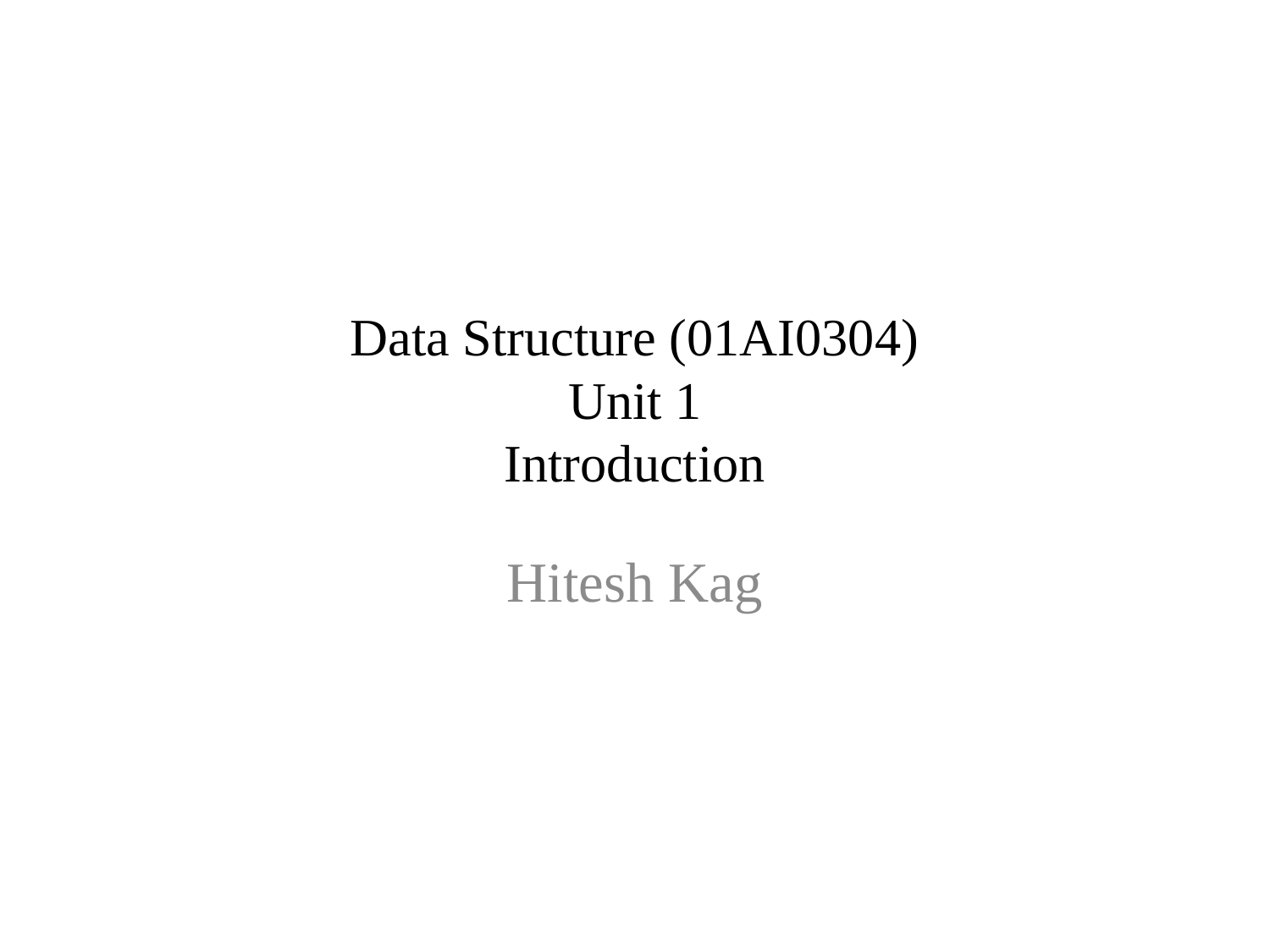

# Data Structure (01AI0304) Unit 1 Introduction
Hitesh Kag